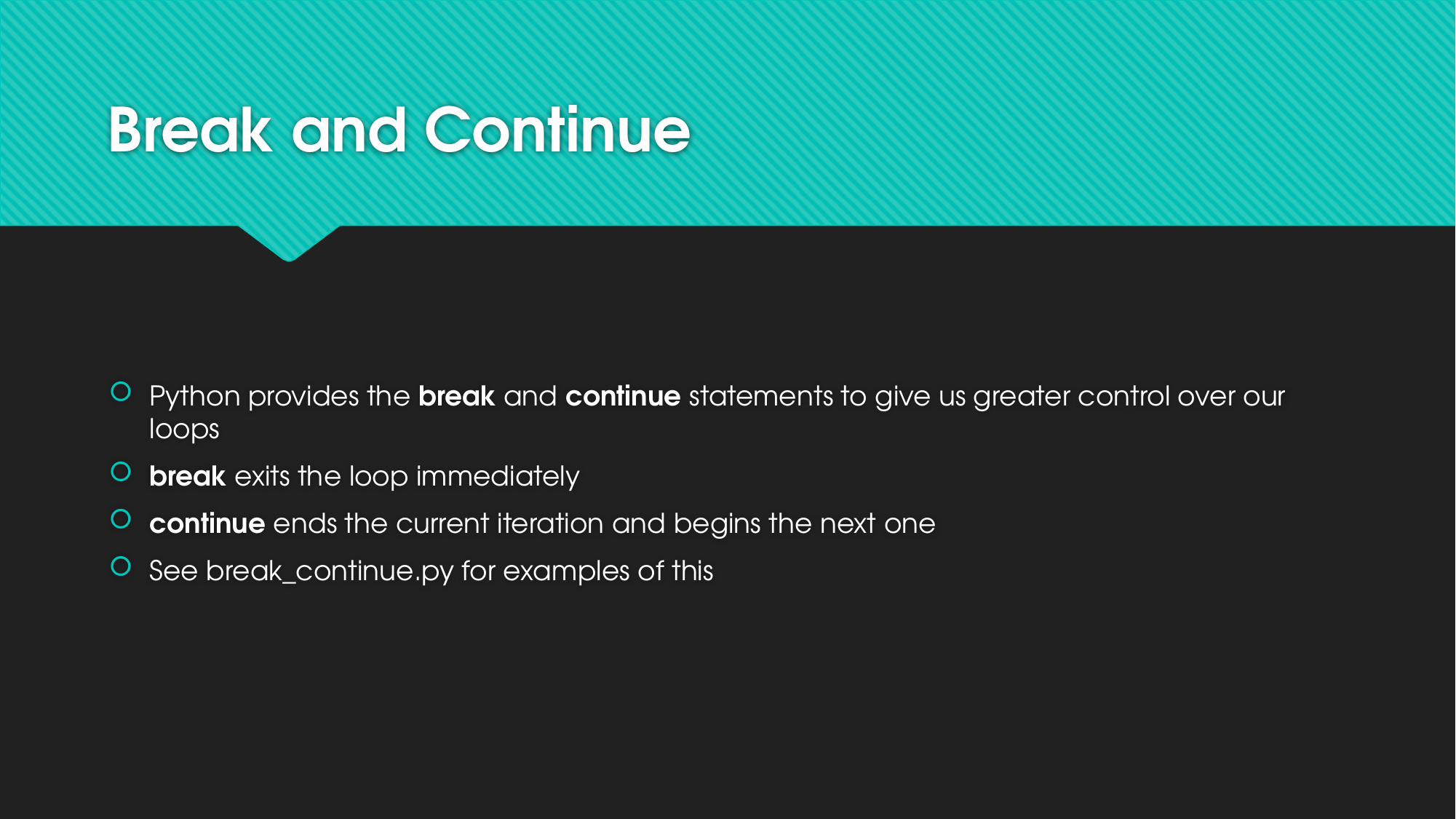

# Break and Continue
Python provides the break and continue statements to give us greater control over our loops
break exits the loop immediately
continue ends the current iteration and begins the next one
See break_continue.py for examples of this